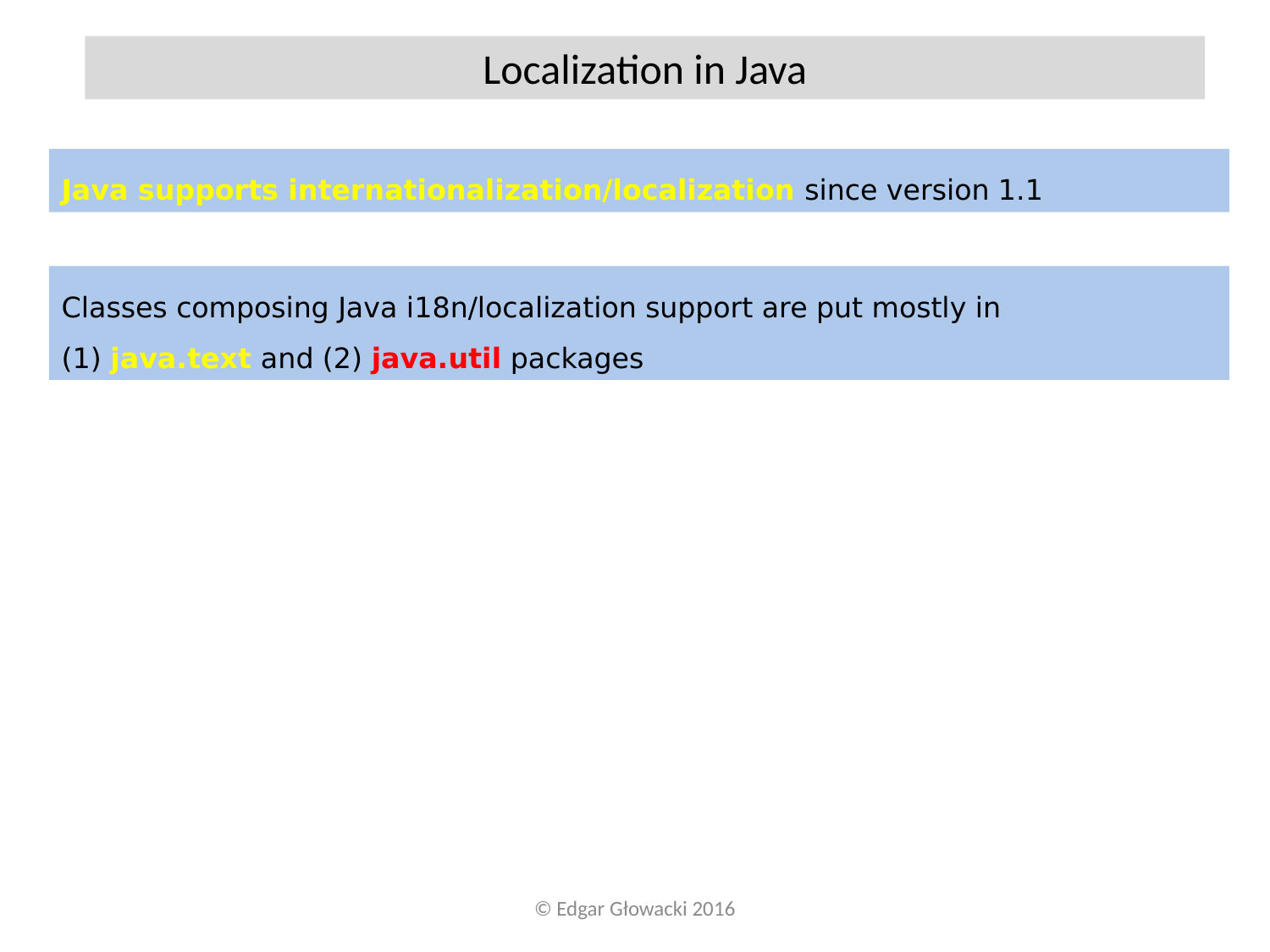

Localization in Java
Java supports internationalization/localization since version 1.1
Classes composing Java i18n/localization support are put mostly in
(1) java.text and (2) java.util packages
© Edgar Głowacki 2016